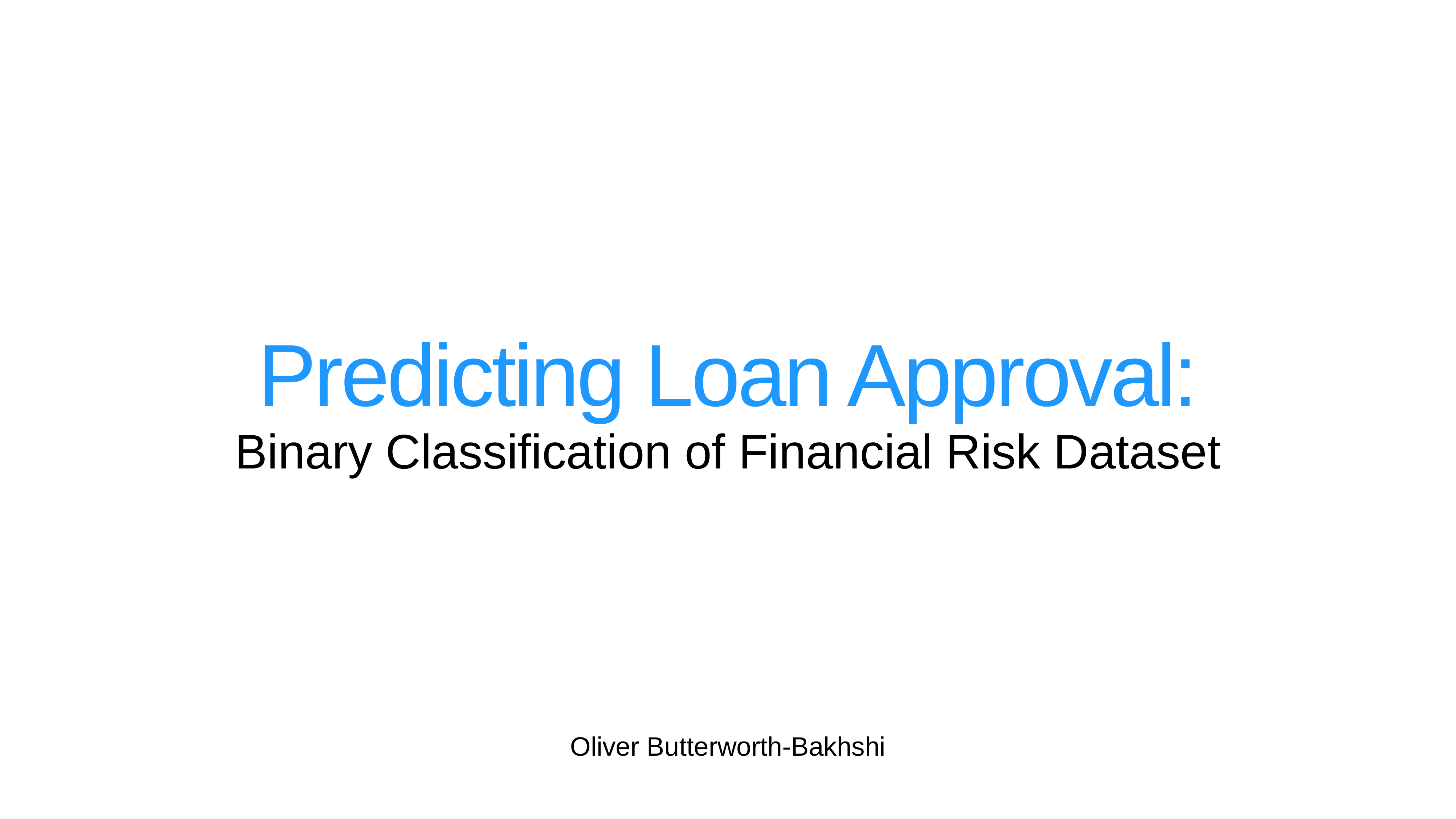

# Predicting Loan Approval:
Binary Classification of Financial Risk Dataset
Oliver Butterworth-Bakhshi